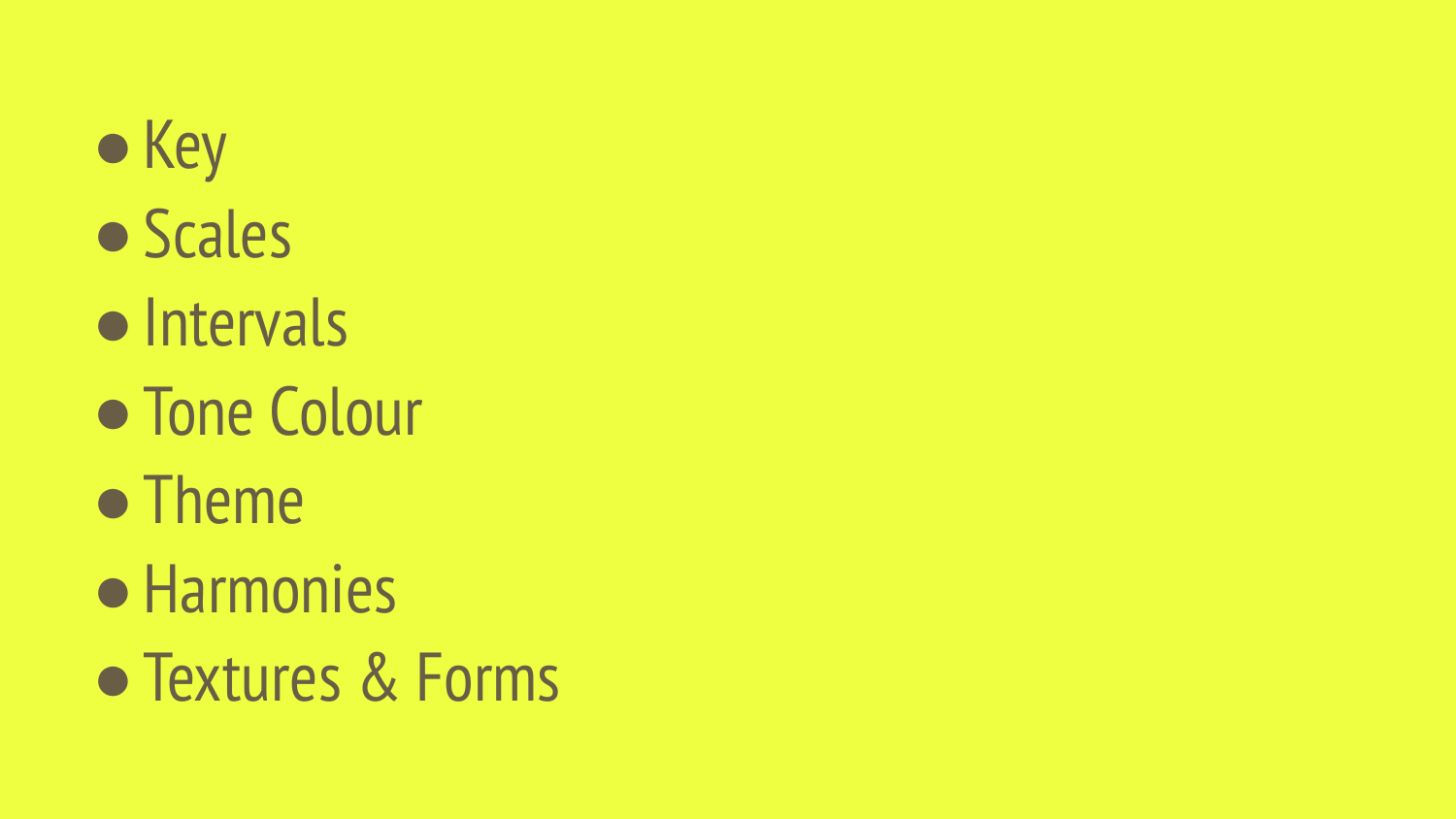

# Key
Scales
Intervals
Tone Colour
Theme
Harmonies
Textures & Forms